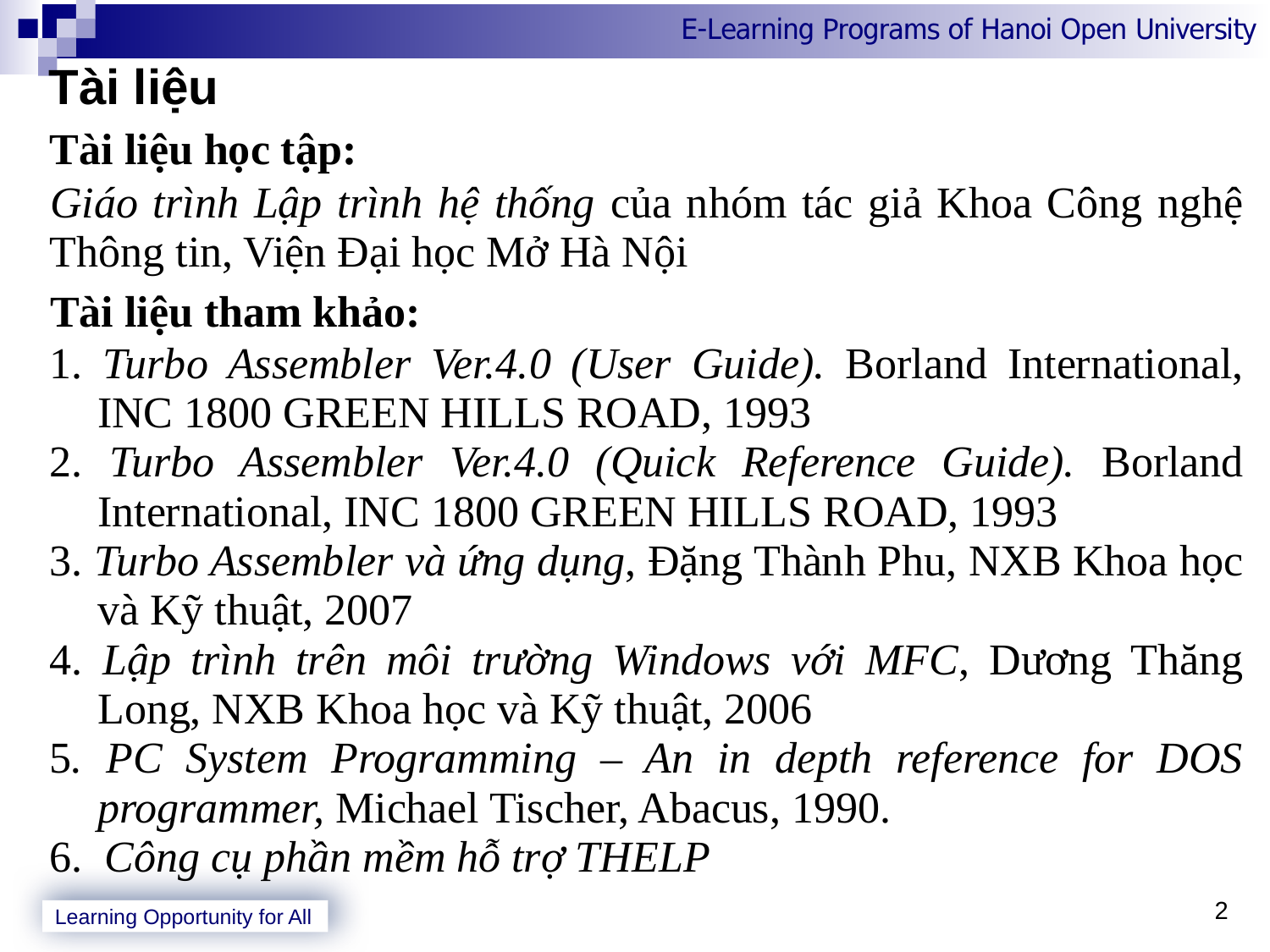

# Tài liệu
Tài liệu học tập:
Giáo trình Lập trình hệ thống của nhóm tác giả Khoa Công nghệ Thông tin, Viện Đại học Mở Hà Nội
Tài liệu tham khảo:
1. Turbo Assembler Ver.4.0 (User Guide). Borland International, INC 1800 GREEN HILLS ROAD, 1993
2. Turbo Assembler Ver.4.0 (Quick Reference Guide). Borland International, INC 1800 GREEN HILLS ROAD, 1993
3. Turbo Assembler và ứng dụng, Đặng Thành Phu, NXB Khoa học và Kỹ thuật, 2007
4. Lập trình trên môi trường Windows với MFC, Dương Thăng Long, NXB Khoa học và Kỹ thuật, 2006
5. PC System Programming – An in depth reference for DOS programmer, Michael Tischer, Abacus, 1990.
6.  Công cụ phần mềm hỗ trợ THELP
2